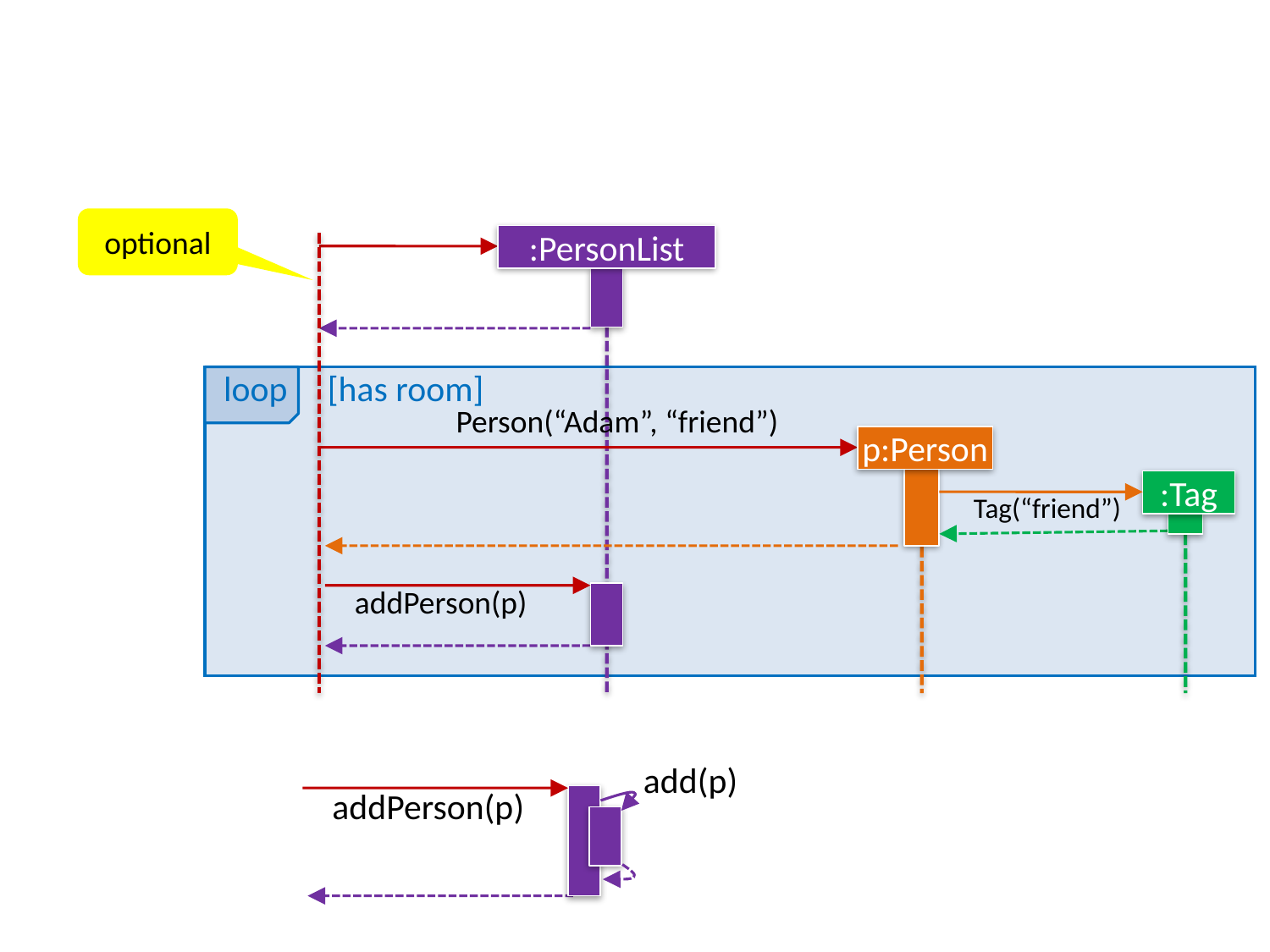

optional
:PersonList

loop     [has room]

Person(“Adam”, “friend”)
p:Person

:Tag
Tag(“friend”)

addPerson(p)

add(p)
addPerson(p)